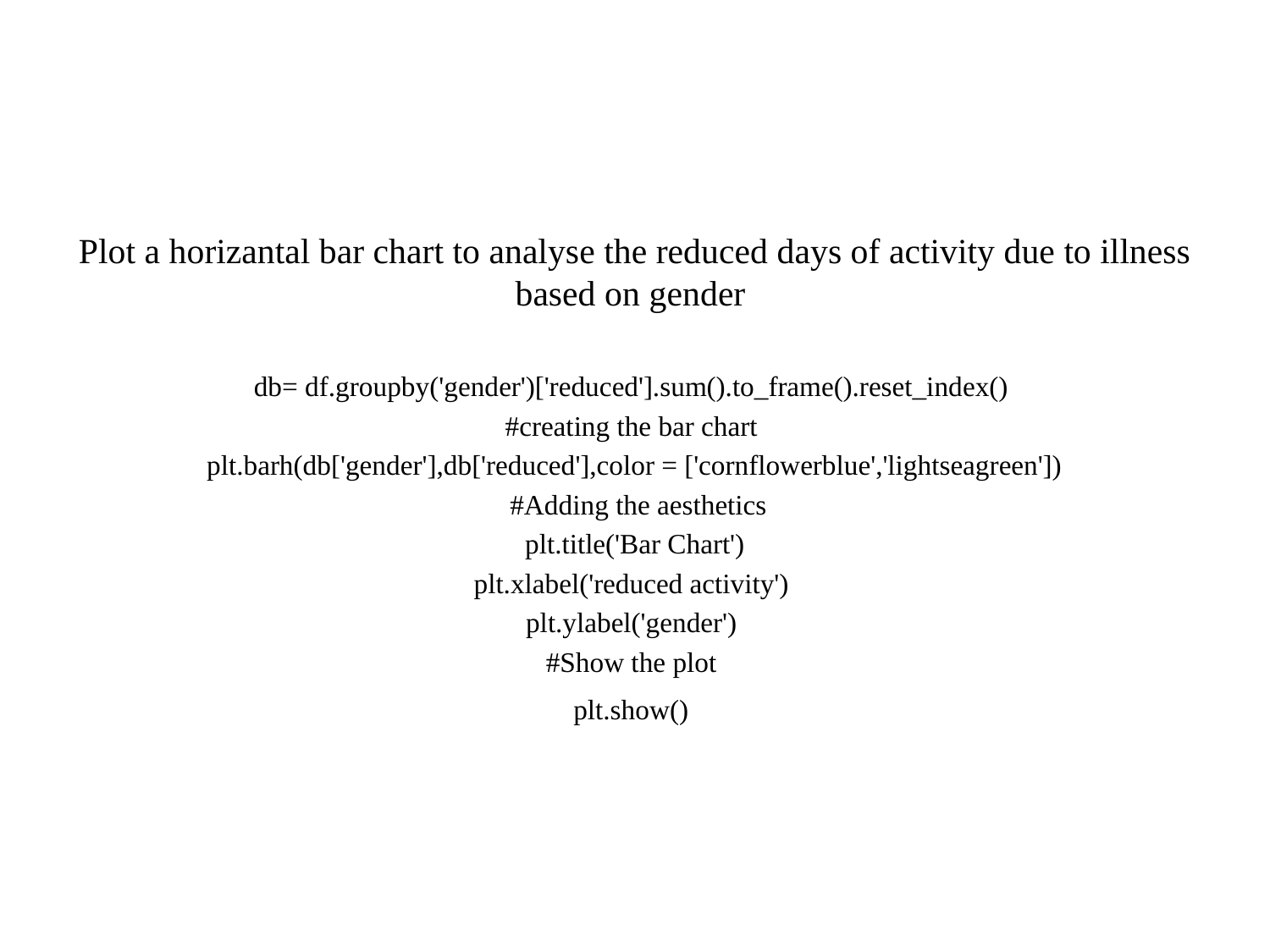

#
Plot a horizantal bar chart to analyse the reduced days of activity due to illness based on gender

db= df.groupby('gender')['reduced'].sum().to_frame().reset_index()
#creating the bar chart
plt.barh(db['gender'],db['reduced'],color = ['cornflowerblue','lightseagreen'])
 #Adding the aesthetics
 plt.title('Bar Chart')
plt.xlabel('reduced activity')
plt.ylabel('gender')
#Show the plot
plt.show()